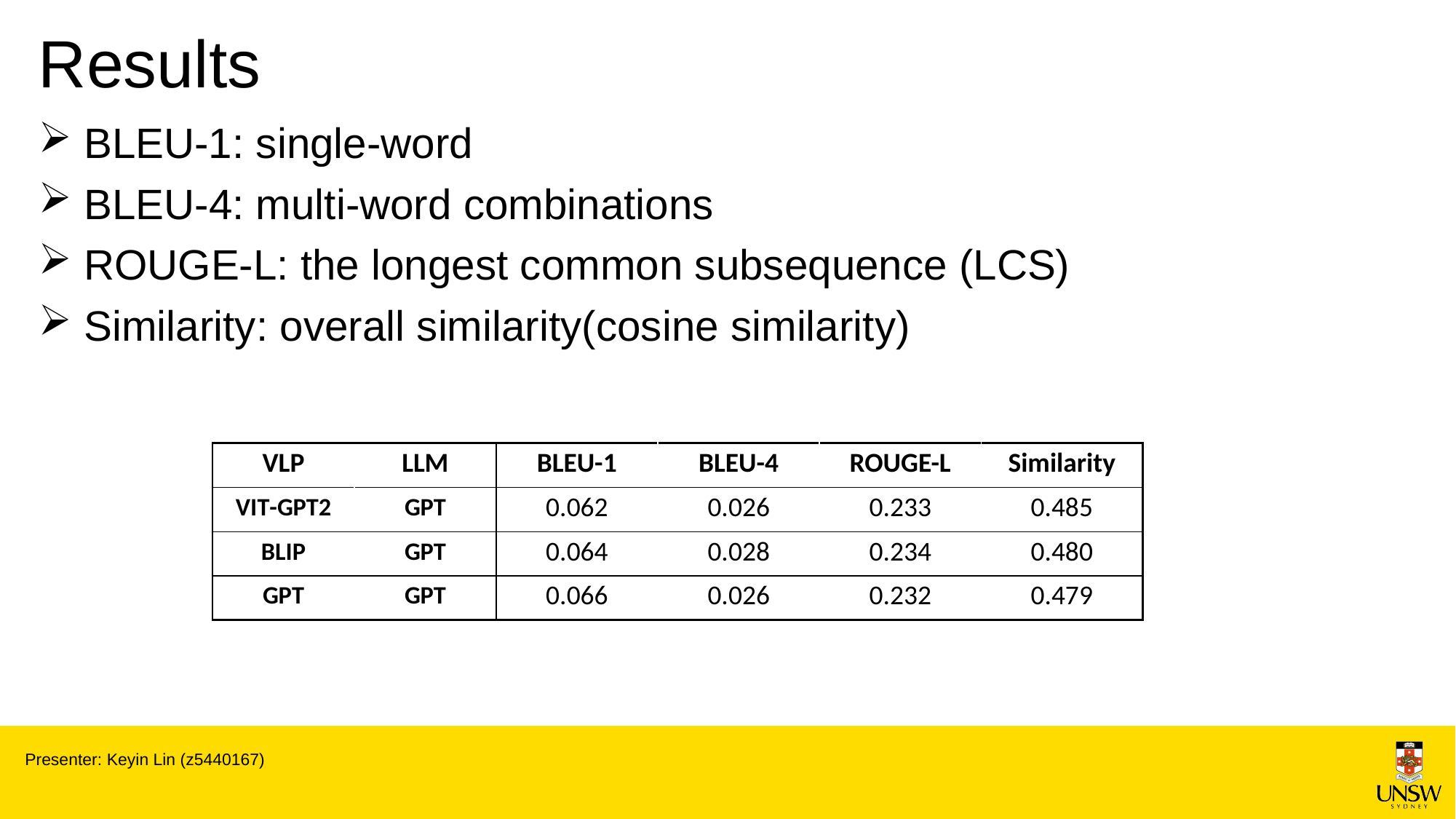

# Results
 BLEU-1: single-word
 BLEU-4: multi-word combinations
 ROUGE-L: the longest common subsequence (LCS)
 Similarity: overall similarity(cosine similarity)

| VLP | LLM | BLEU-1 | BLEU-4 | ROUGE-L | Similarity |
| --- | --- | --- | --- | --- | --- |
| VIT-GPT2 | GPT | 0.062 | 0.026 | 0.233 | 0.485 |
| BLIP | GPT | 0.064 | 0.028 | 0.234 | 0.480 |
| GPT | GPT | 0.066 | 0.026 | 0.232 | 0.479 |
Presenter: Keyin Lin (z5440167)
17